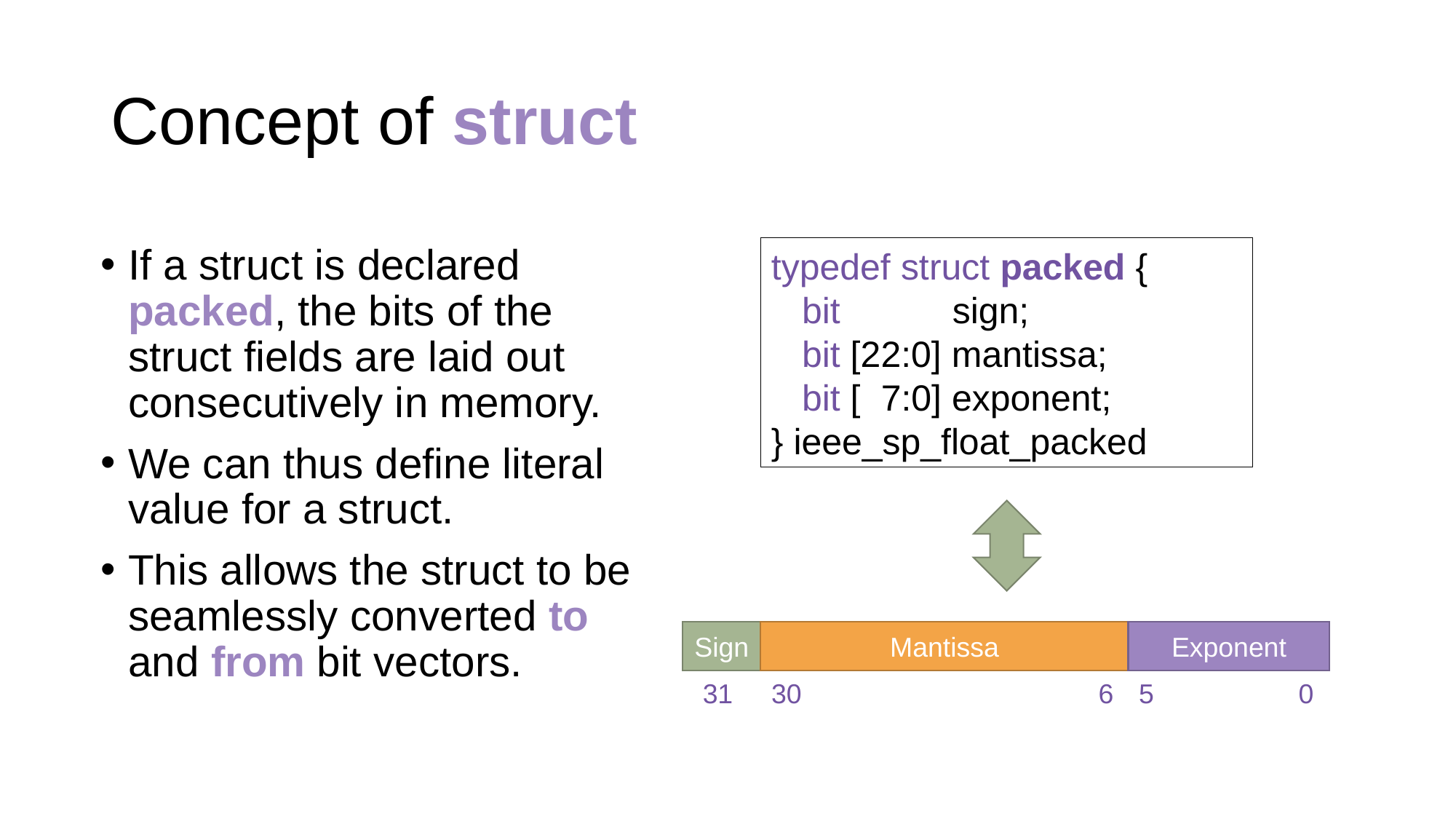

# Concept of struct
If a struct is declared packed, the bits of the struct fields are laid out consecutively in memory.
We can thus define literal value for a struct.
This allows the struct to be seamlessly converted to and from bit vectors.
typedef struct packed {
   bit           sign;
   bit [22:0] mantissa;
   bit [  7:0] exponent;
} ieee_sp_float_packed

Mantissa
Exponent
Sign
31
30                                       6
5                   0